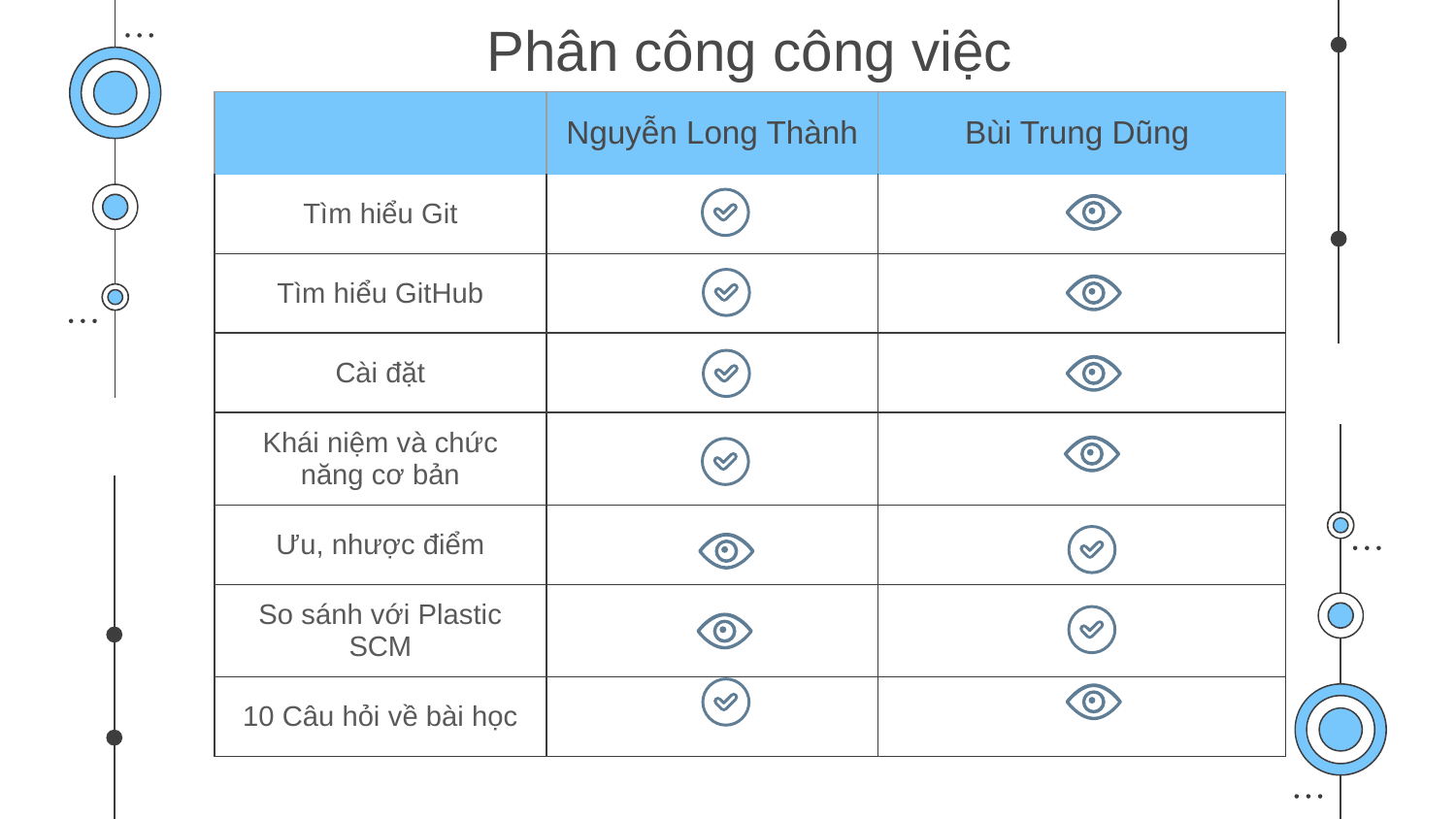

# Phân công công việc
|  | Nguyễn Long Thành | Bùi Trung Dũng |
| --- | --- | --- |
| Tìm hiểu Git |  |  |
| Tìm hiểu GitHub |  |  |
| Cài đặt |  |  |
| Khái niệm và chức năng cơ bản |  |  |
| Ưu, nhược điểm |  |  |
| So sánh với Plastic SCM |  |  |
| 10 Câu hỏi về bài học |  |  |